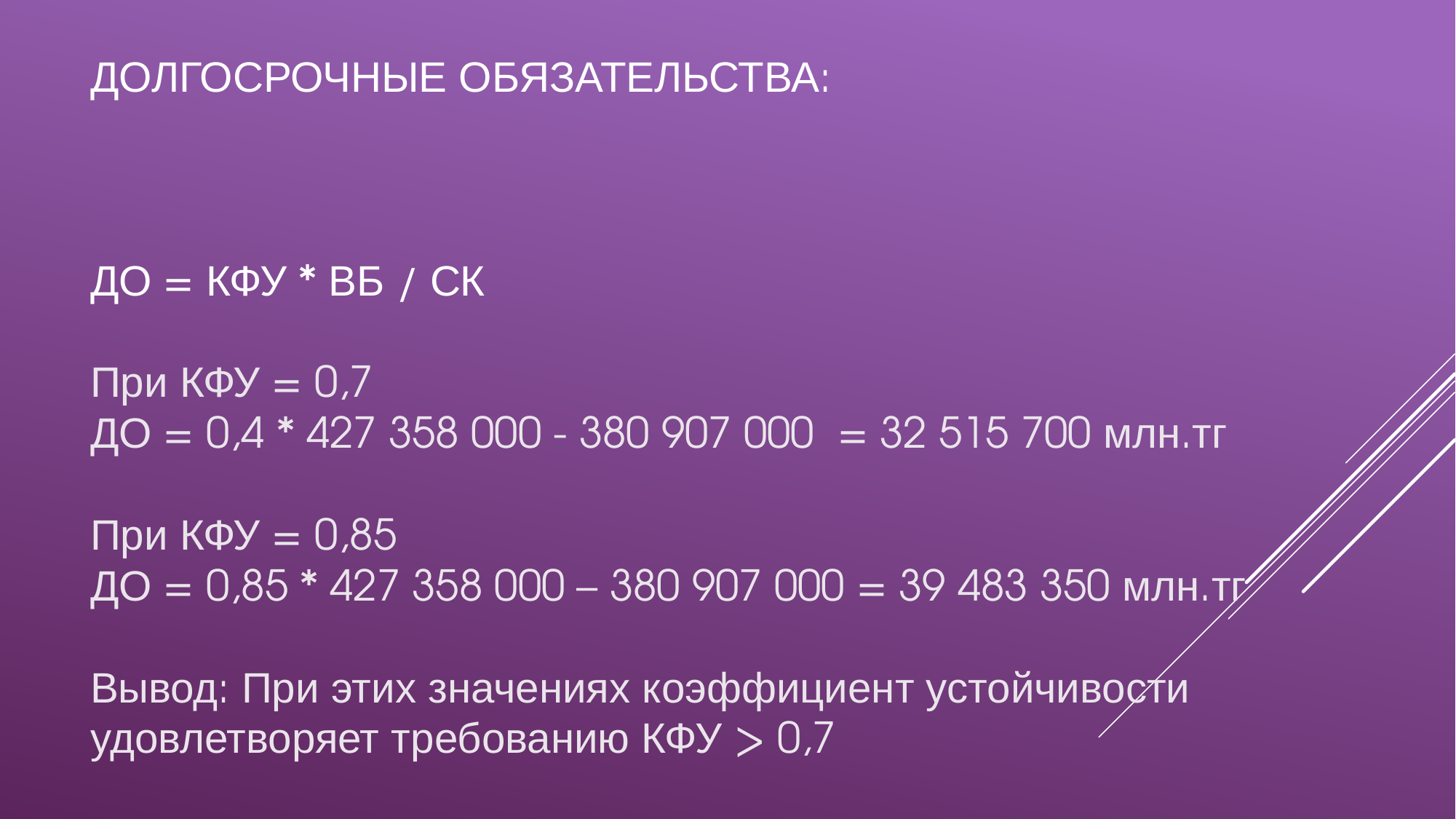

# Долгосрочные обязательства: ДО = КФУ * ВБ / СК
При КФУ = 0,7
ДО = 0,4 * 427 358 000 - 380 907 000  = 32 515 700 млн.тг

При КФУ = 0,85
ДО = 0,85 * 427 358 000 – 380 907 000 = 39 483 350 млн.тг

Вывод: При этих значениях коэффициент устойчивости удовлетворяет требованию КФУ > 0,7